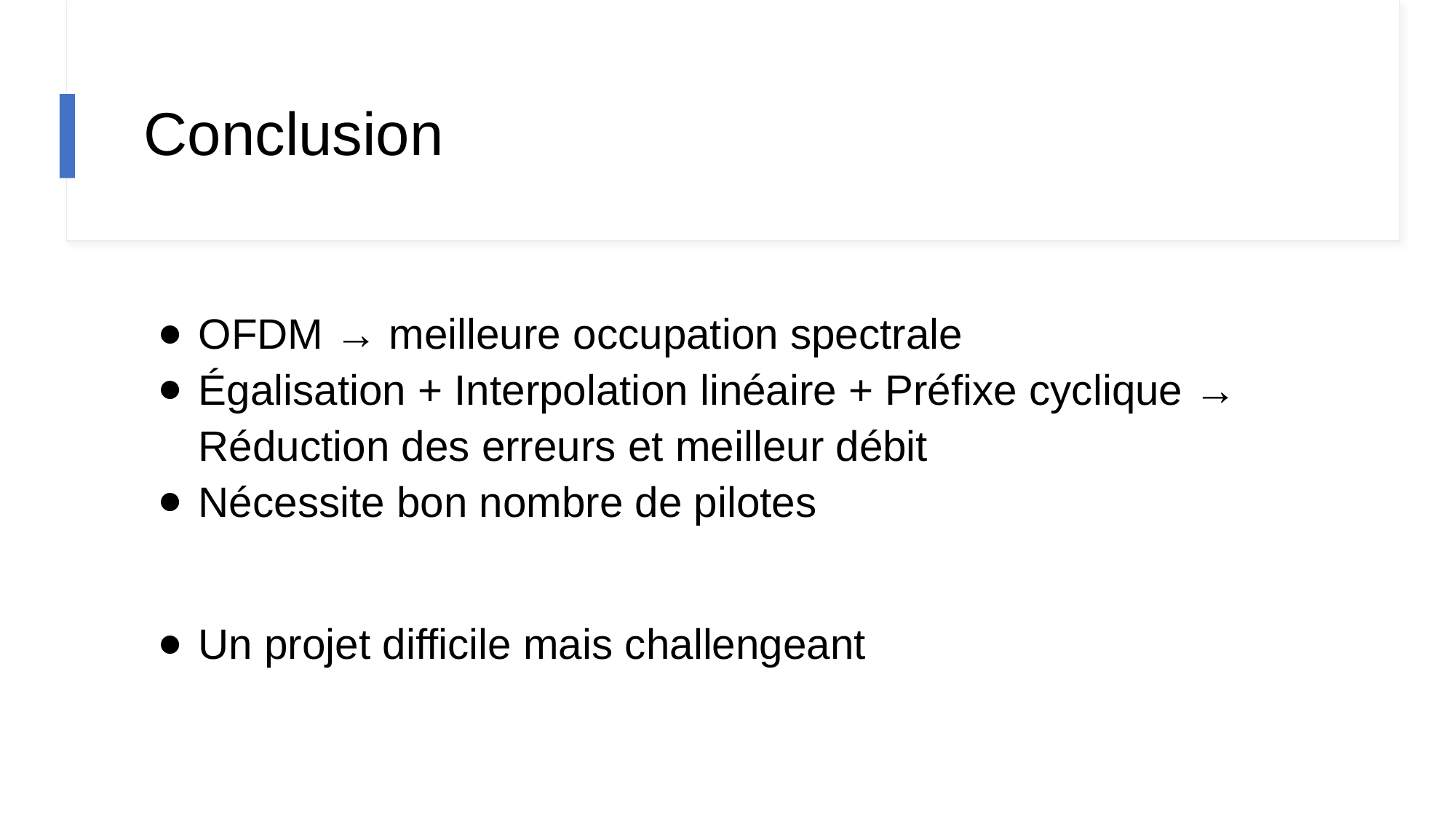

# Conclusion
OFDM → meilleure occupation spectrale
Égalisation + Interpolation linéaire + Préfixe cyclique → Réduction des erreurs et meilleur débit
Nécessite bon nombre de pilotes

Un projet difficile mais challengeant